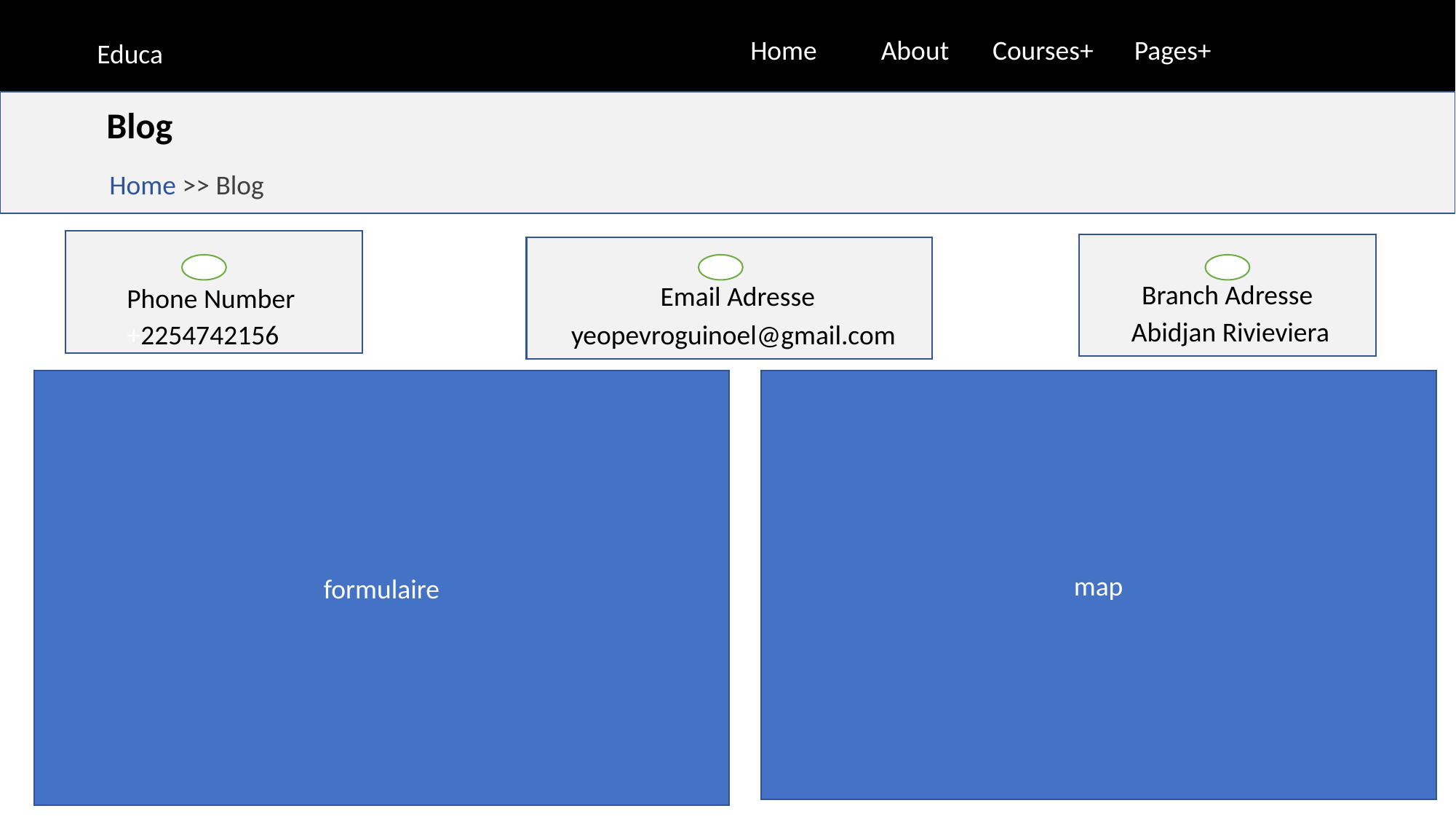

Home
About
Courses+
Pages+
Educa

Blog
Home >> Blog

Branch Adresse
Email Adresse
Phone Number
yeopevroguinoel@gmail.com
Abidjan Rivieviera
+2254742156
formulaire
map